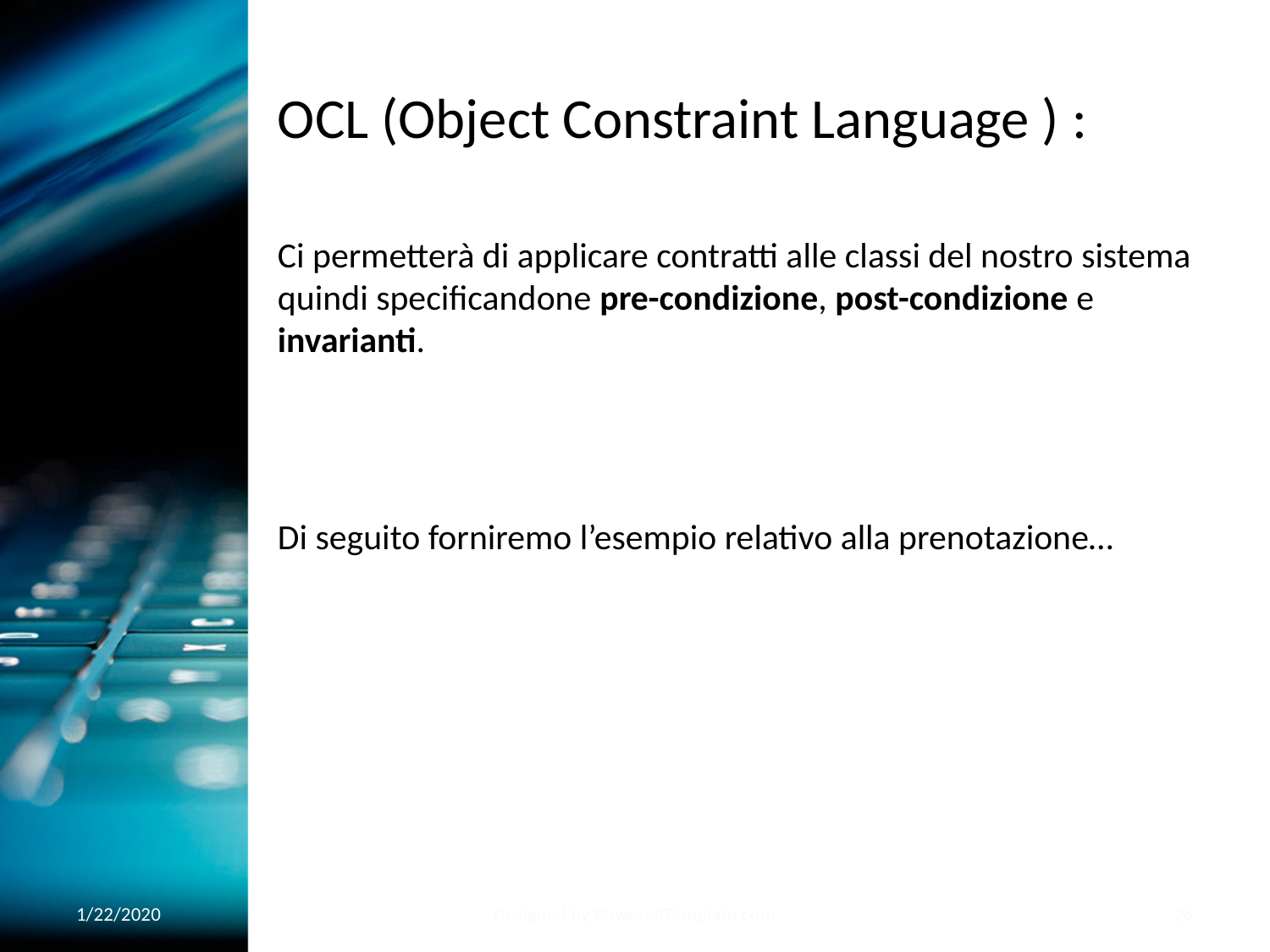

# OCL (Object Constraint Language ) :
Ci permetterà di applicare contratti alle classi del nostro sistema quindi specificandone pre-condizione, post-condizione e invarianti.

Di seguito forniremo l’esempio relativo alla prenotazione…

1/22/2020
Designed by PoweredTemplate.com
26